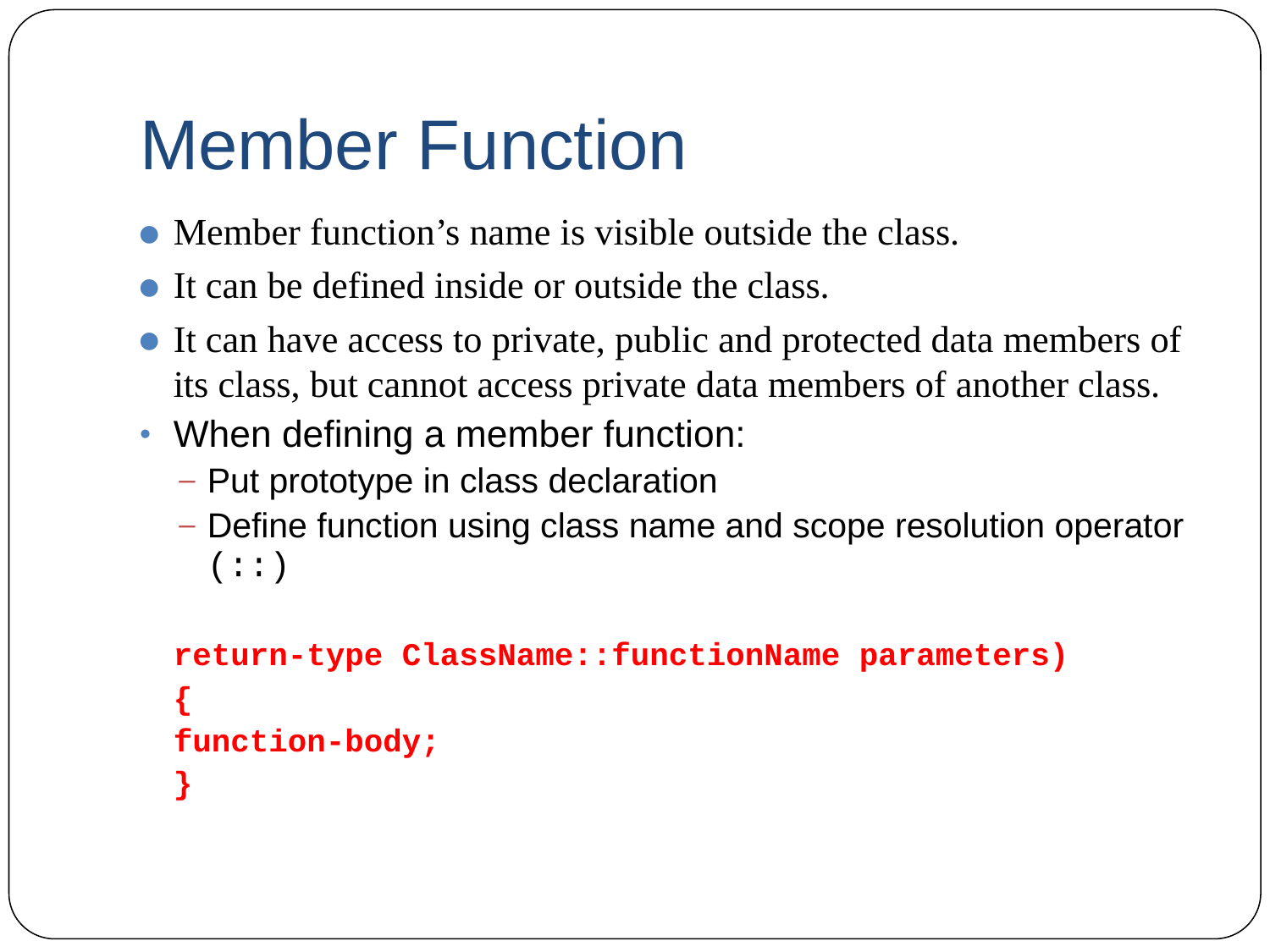

# Member Function
Member function’s name is visible outside the class.
It can be defined inside or outside the class.
It can have access to private, public and protected data members of its class, but cannot access private data members of another class.
When defining a member function:
Put prototype in class declaration
Define function using class name and scope resolution operator (::)
	return-type ClassName::functionName parameters)
	{
		function-body;
	}